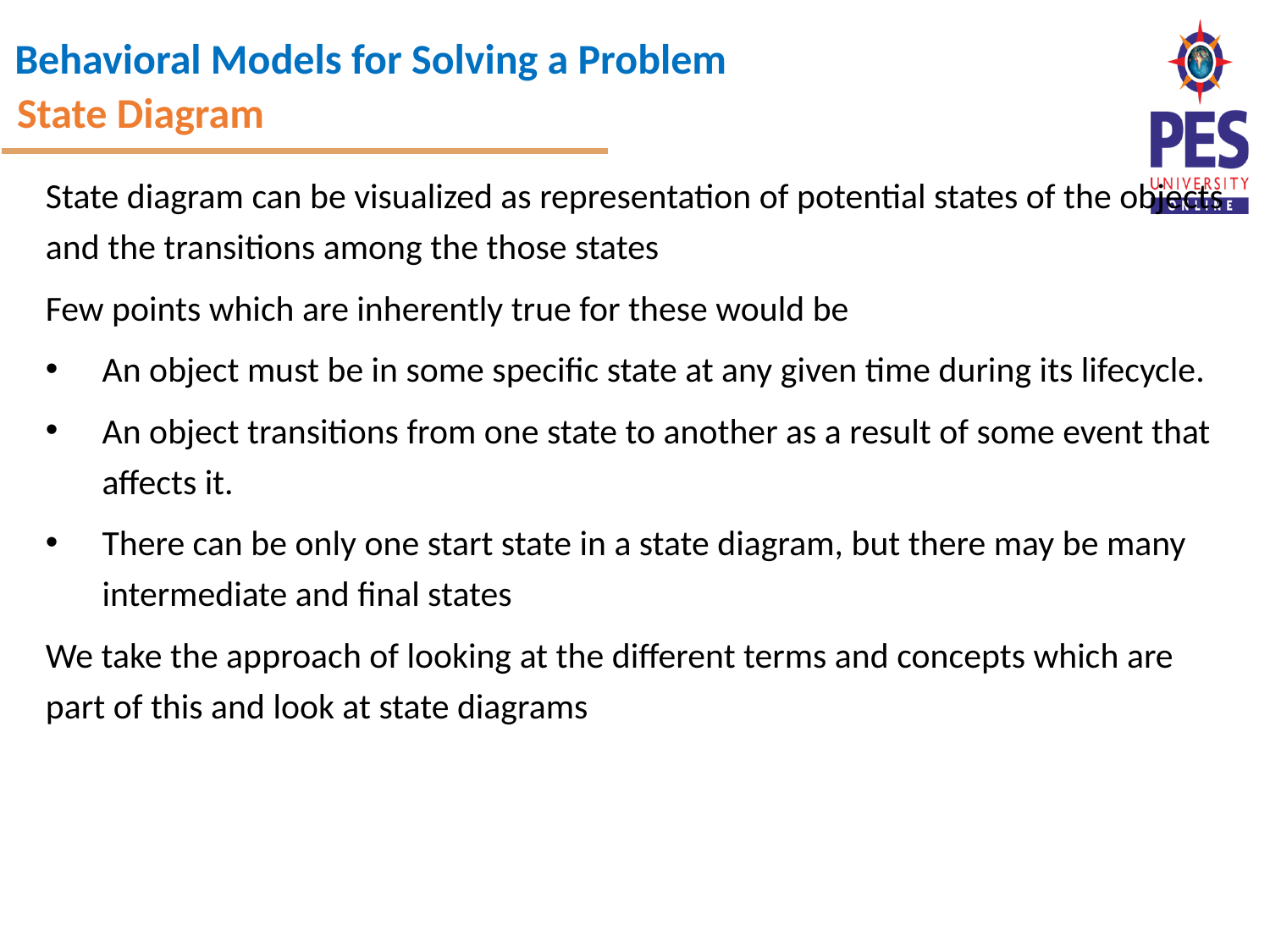

State Diagram
State diagram can be visualized as representation of potential states of the objects and the transitions among the those states
Few points which are inherently true for these would be
An object must be in some specific state at any given time during its lifecycle.
An object transitions from one state to another as a result of some event that affects it.
There can be only one start state in a state diagram, but there may be many intermediate and final states
We take the approach of looking at the different terms and concepts which are part of this and look at state diagrams